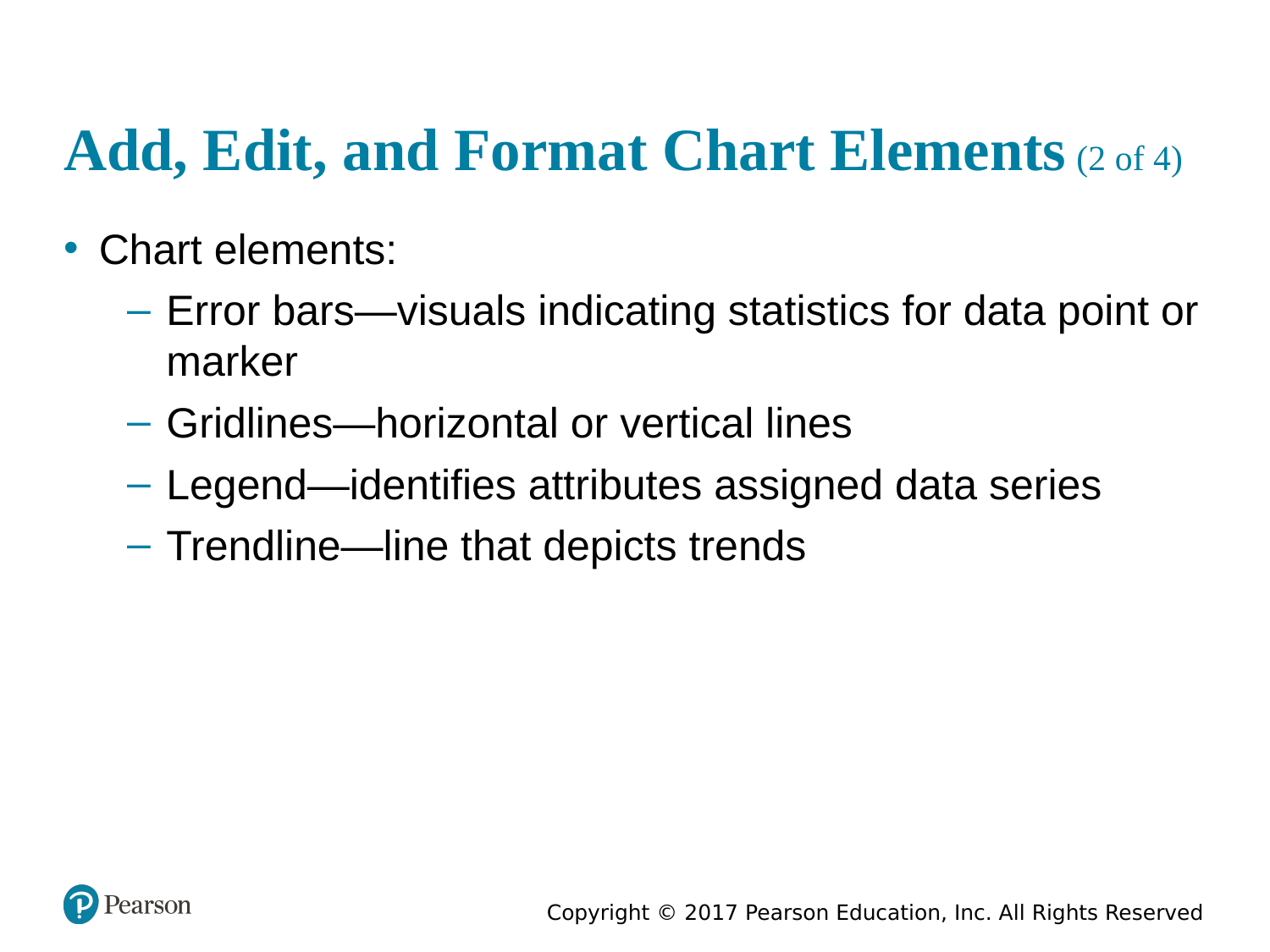

# Add, Edit, and Format Chart Elements (2 of 4)
Chart elements:
Error bars—visuals indicating statistics for data point or marker
Gridlines—horizontal or vertical lines
Legend—identifies attributes assigned data series
Trendline—line that depicts trends